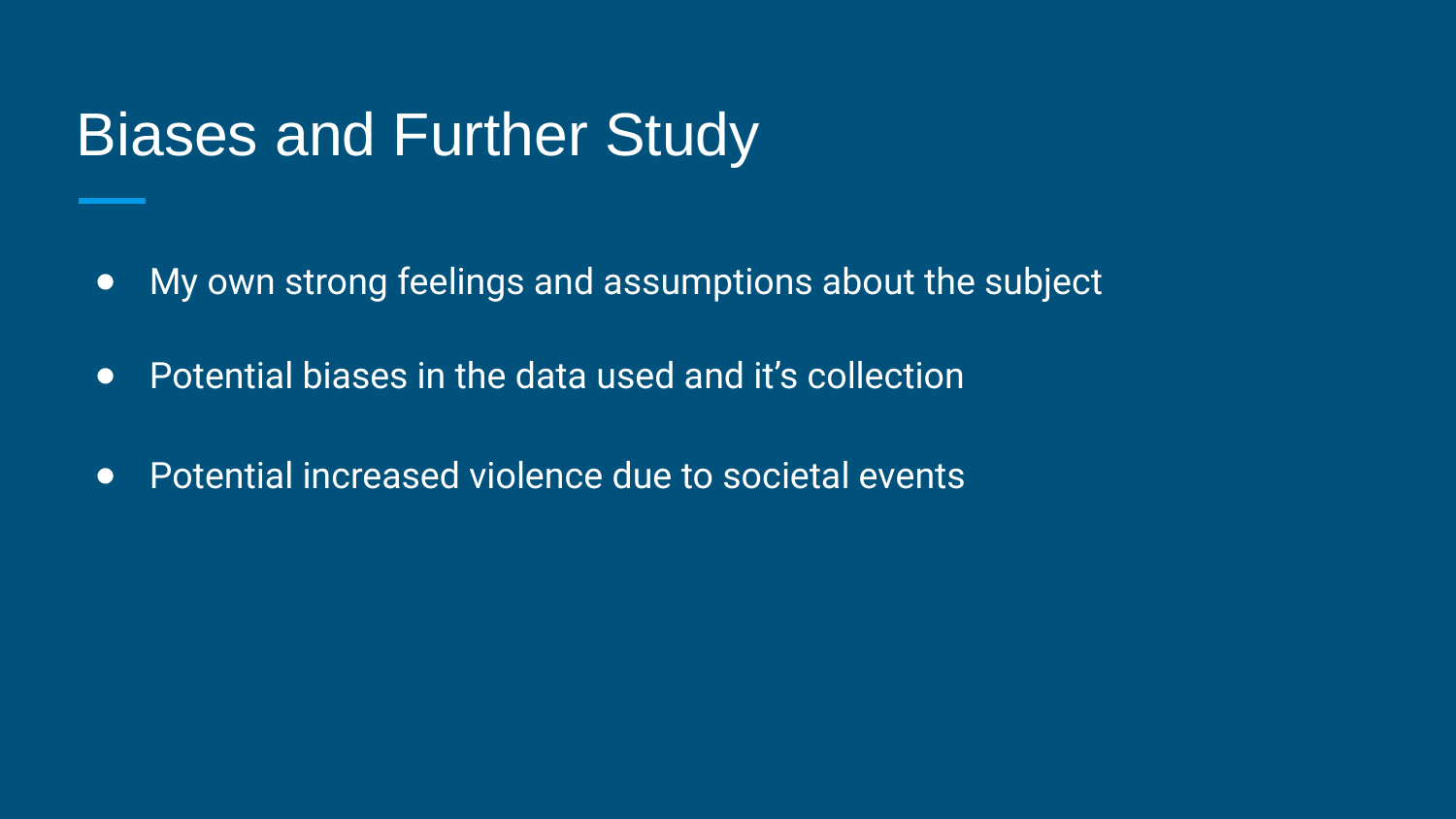

# Biases and Further Study
My own strong feelings and assumptions about the subject
Potential biases in the data used and it’s collection
Potential increased violence due to societal events